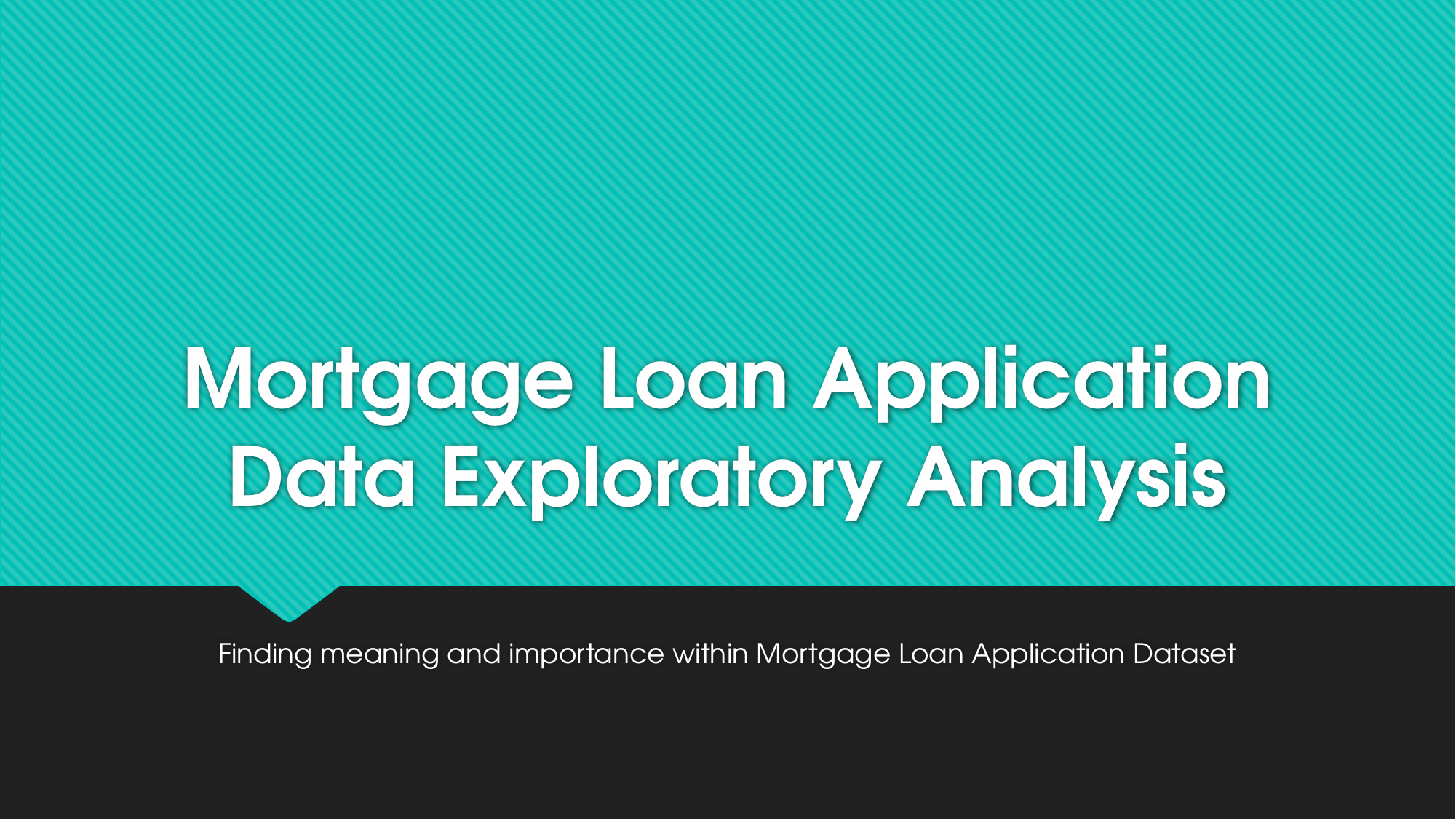

# Mortgage Loan Application Data Exploratory Analysis
Finding meaning and importance within Mortgage Loan Application Dataset